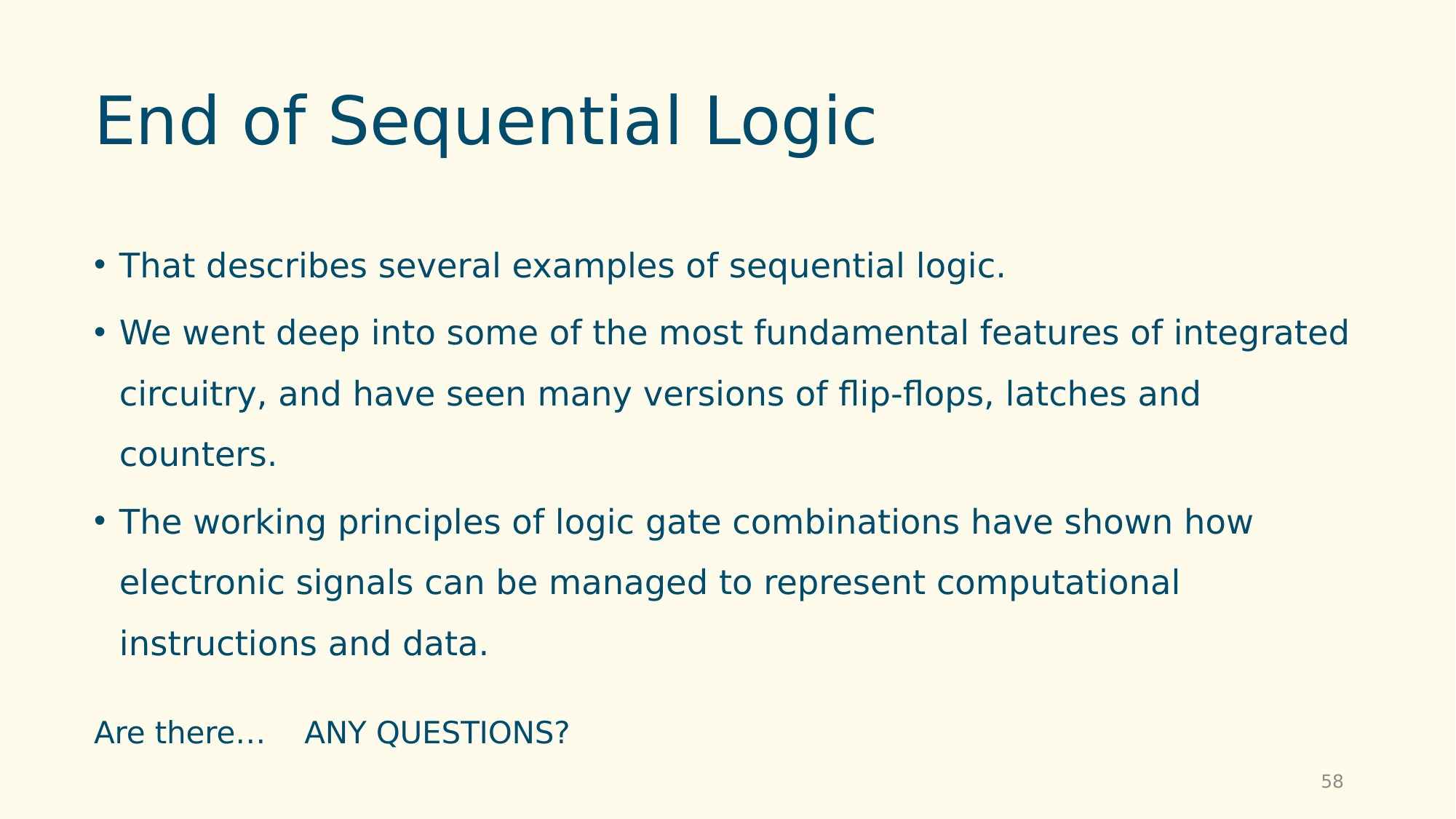

# End of Sequential Logic
That describes several examples of sequential logic.
We went deep into some of the most fundamental features of integrated circuitry, and have seen many versions of flip-flops, latches and counters.
The working principles of logic gate combinations have shown how electronic signals can be managed to represent computational instructions and data.

Are there…    ANY QUESTIONS?
58